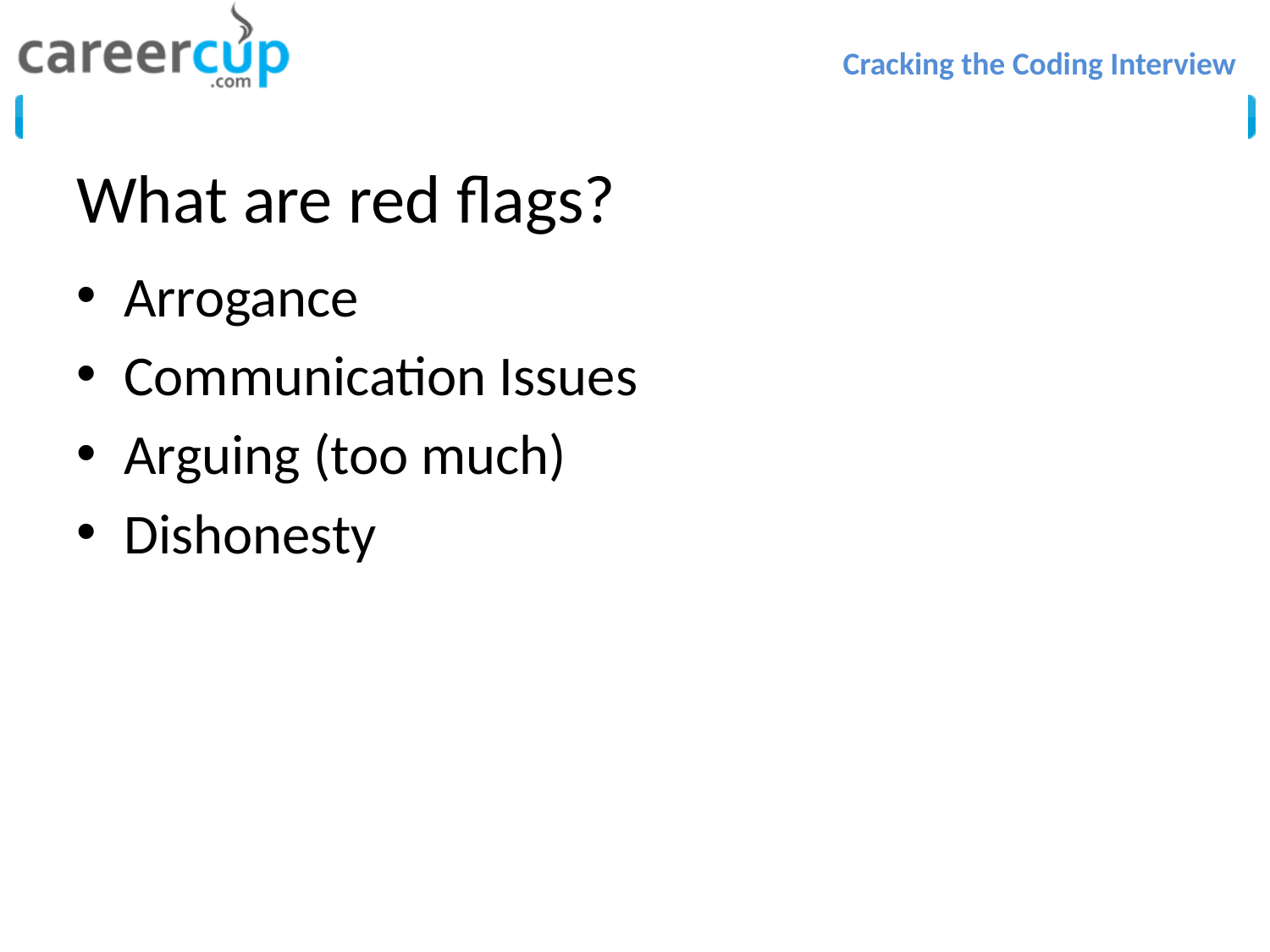

# What are red flags?
Arrogance
Communication Issues
Arguing (too much)
Dishonesty